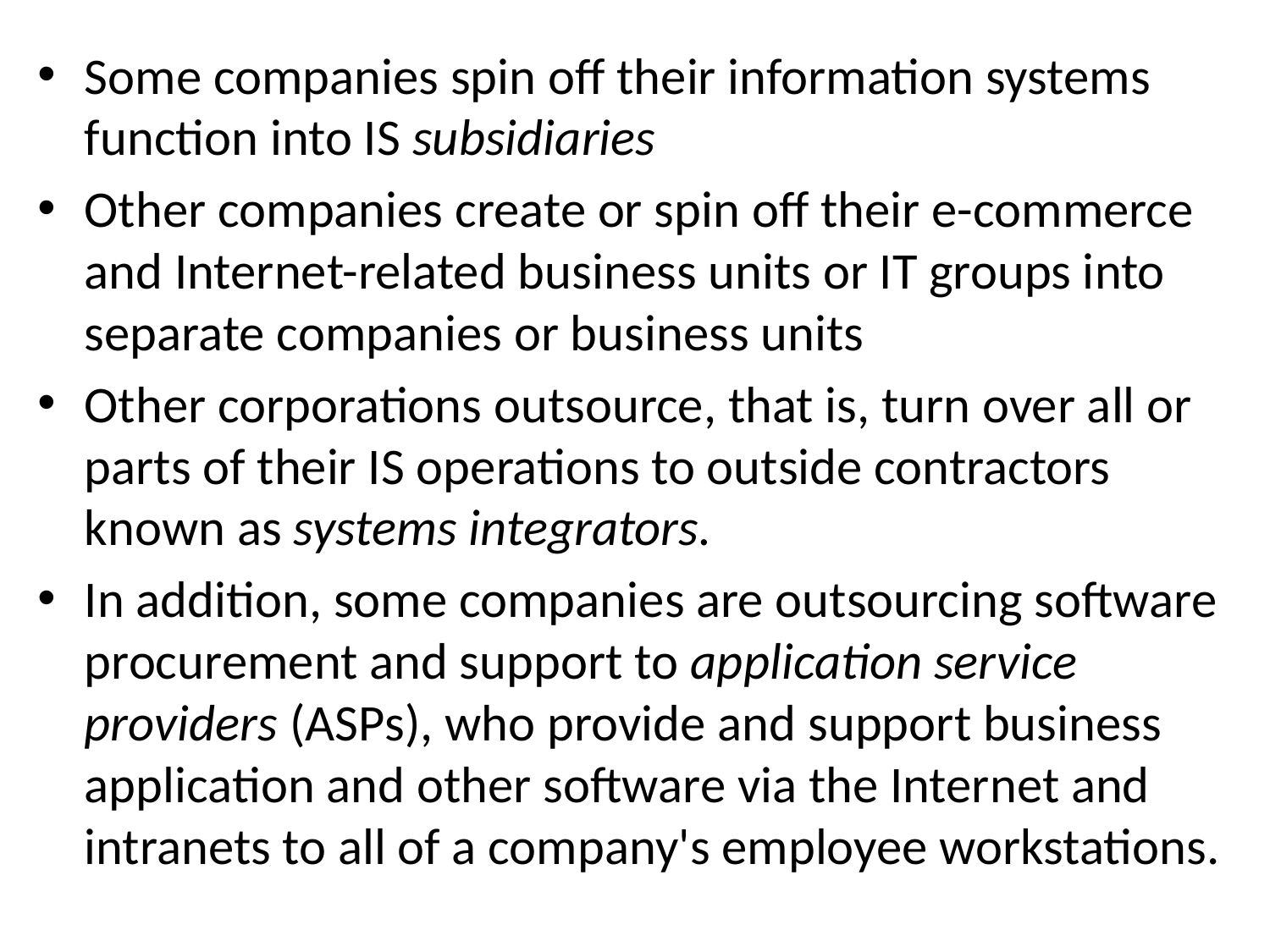

Some companies spin off their information systems function into IS subsidiaries
Other companies create or spin off their e-commerce and Internet-related business units or IT groups into separate companies or business units
Other corporations outsource, that is, turn over all or parts of their IS operations to outside contractors known as systems integrators.
In addition, some companies are outsourcing software procurement and support to application service providers (ASPs), who provide and support business application and other software via the Internet and intranets to all of a company's employee workstations.